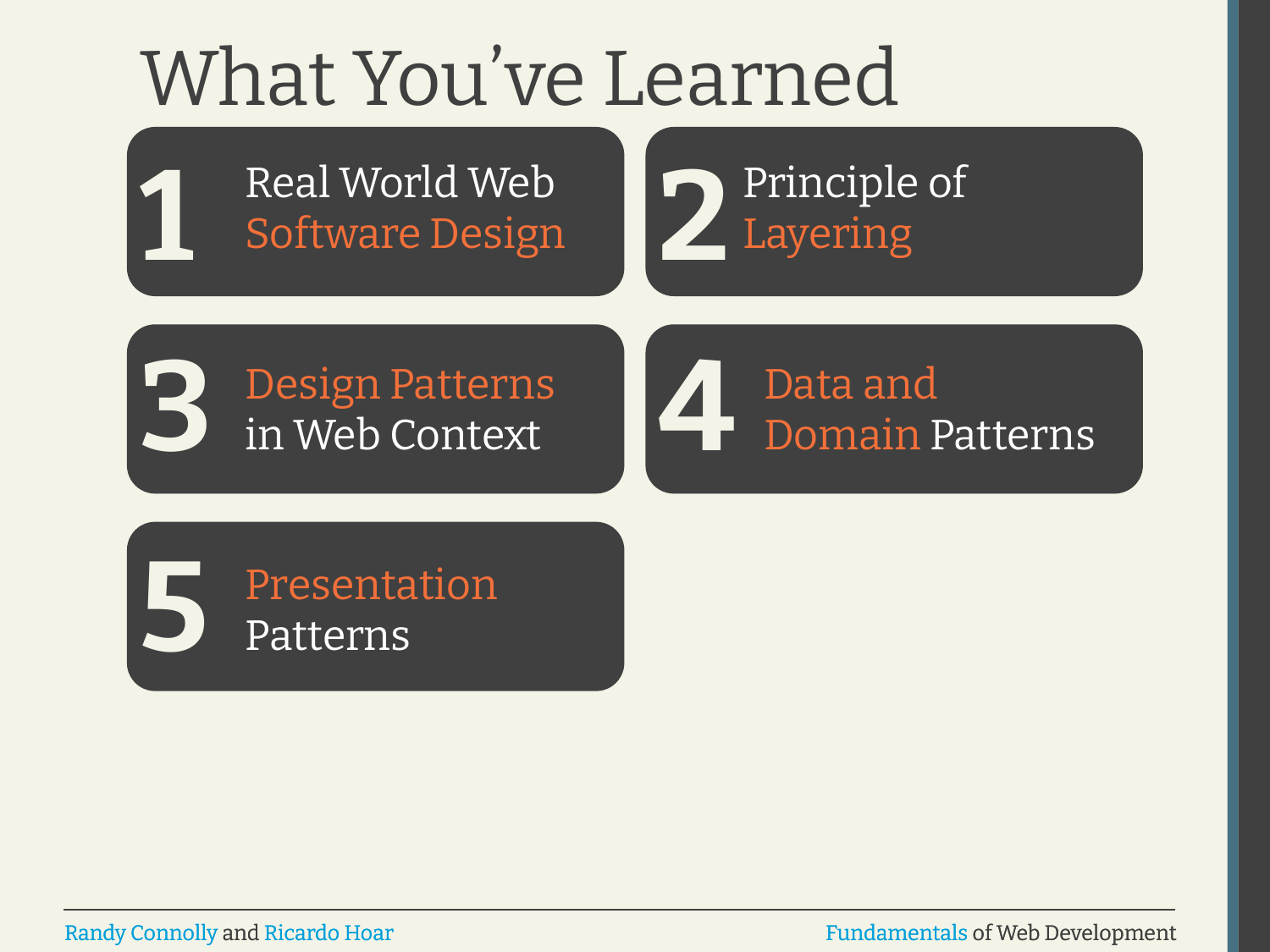

# What You’ve Learned

1

2
Real World Web Software Design
Principle of Layering
3
4

Design Patterns in Web Context
Data and Domain Patterns
5

Presentation Patterns
7